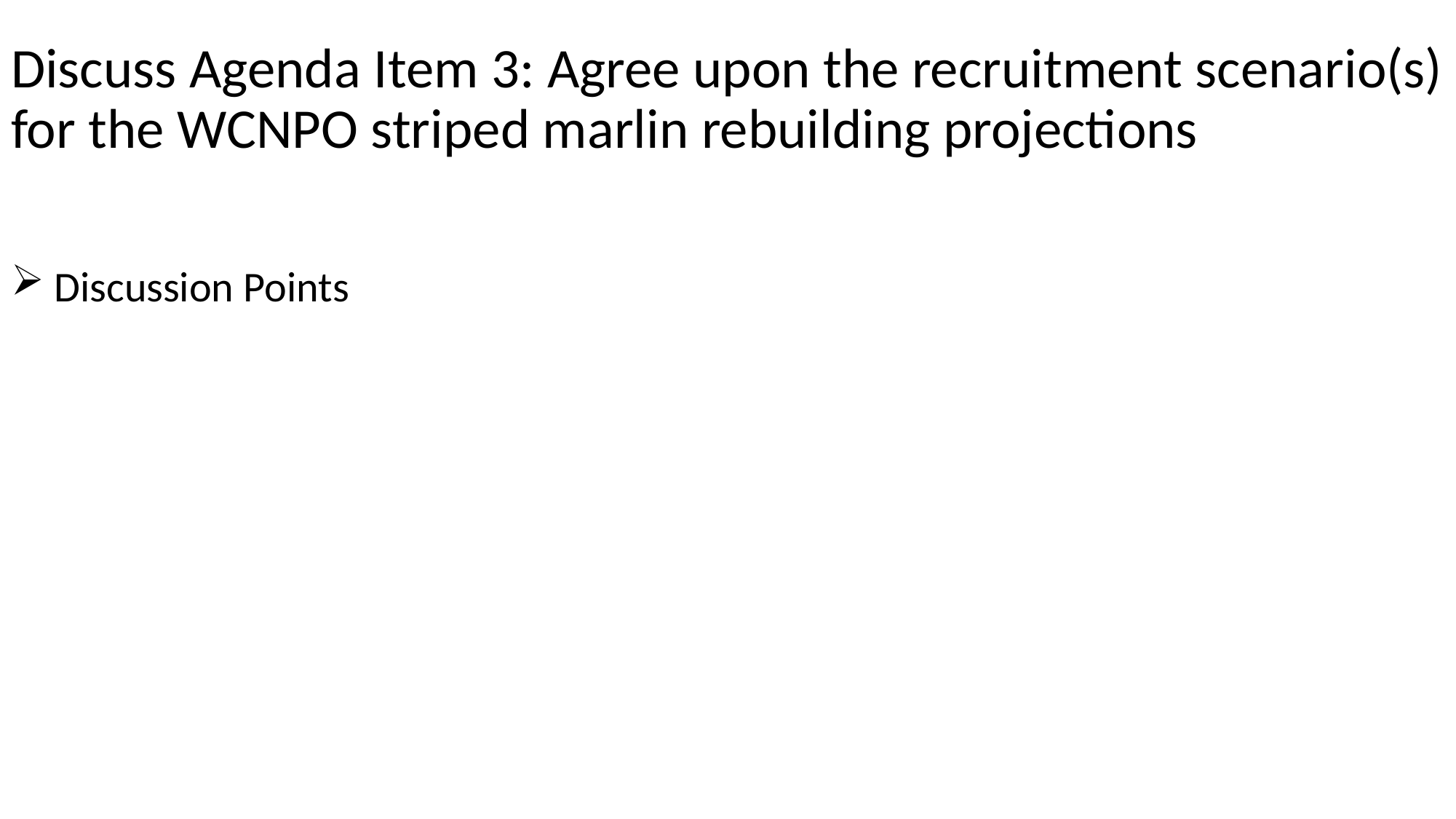

# Discuss Agenda Item 3: Agree upon the recruitment scenario(s) for the WCNPO striped marlin rebuilding projections
 Discussion Points